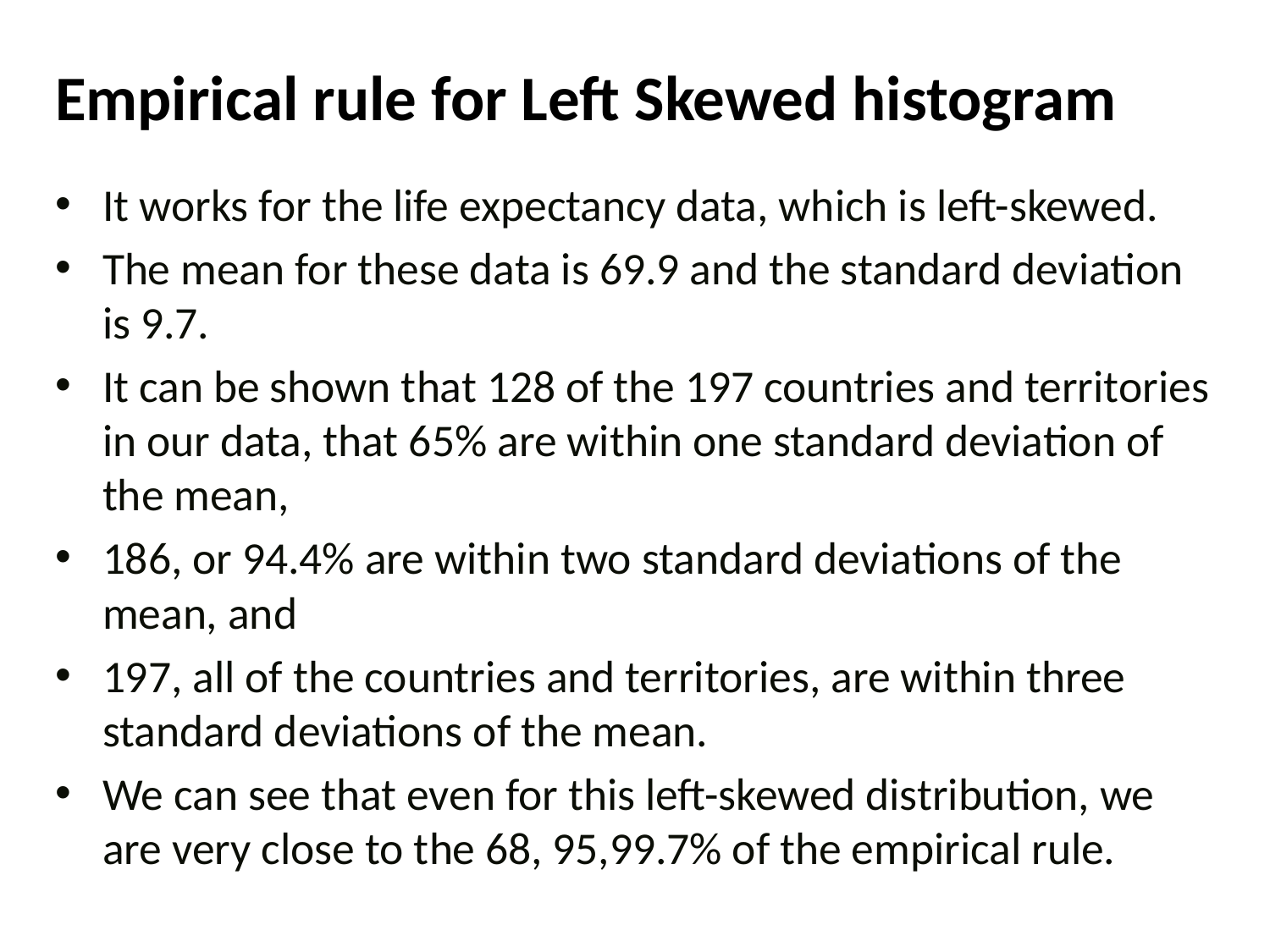

# Empirical rule for Left Skewed histogram
It works for the life expectancy data, which is left-skewed.
The mean for these data is 69.9 and the standard deviation is 9.7.
It can be shown that 128 of the 197 countries and territories in our data, that 65% are within one standard deviation of the mean,
186, or 94.4% are within two standard deviations of the mean, and
197, all of the countries and territories, are within three standard deviations of the mean.
We can see that even for this left-skewed distribution, we are very close to the 68, 95,99.7% of the empirical rule.